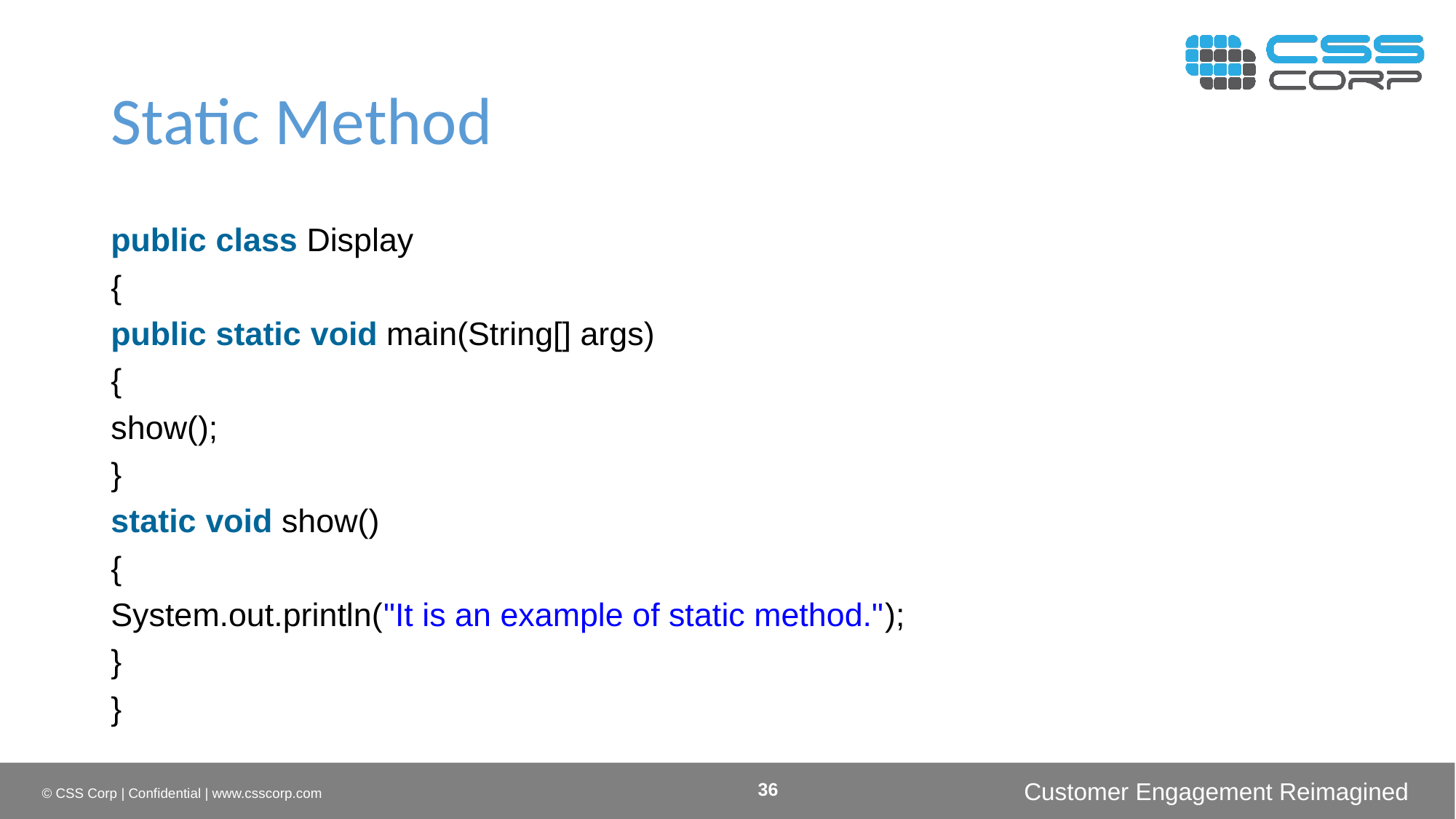

# Static Method
public class Display
{
public static void main(String[] args)
{
show();
}
static void show()
{
System.out.println("It is an example of static method.");
}
}